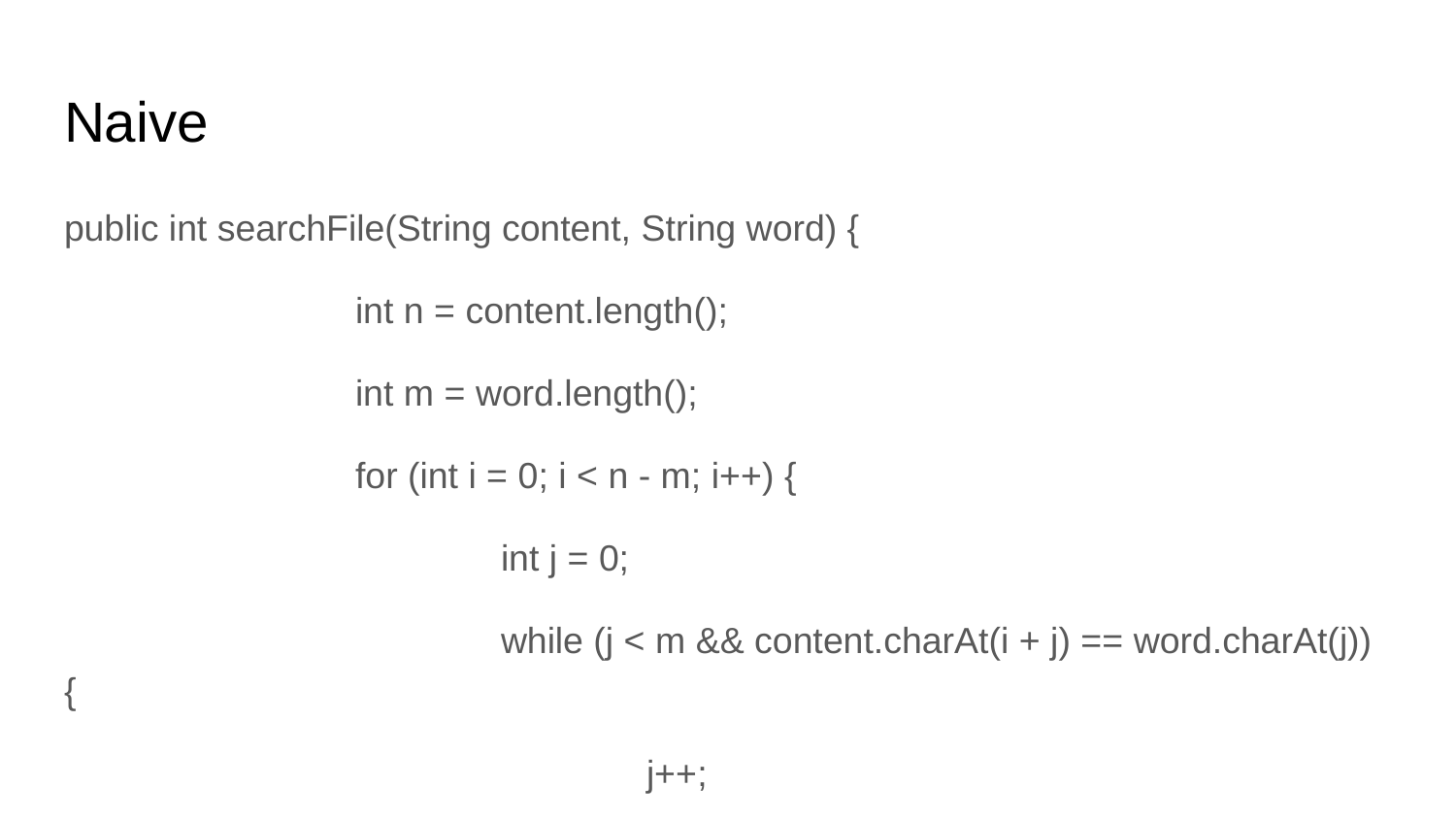

# Naive
public int searchFile(String content, String word) {
		int n = content.length();
		int m = word.length();
		for (int i = 0; i < n - m; i++) {
			int j = 0;
			while (j < m && content.charAt(i + j) == word.charAt(j)) {
				j++;
			}